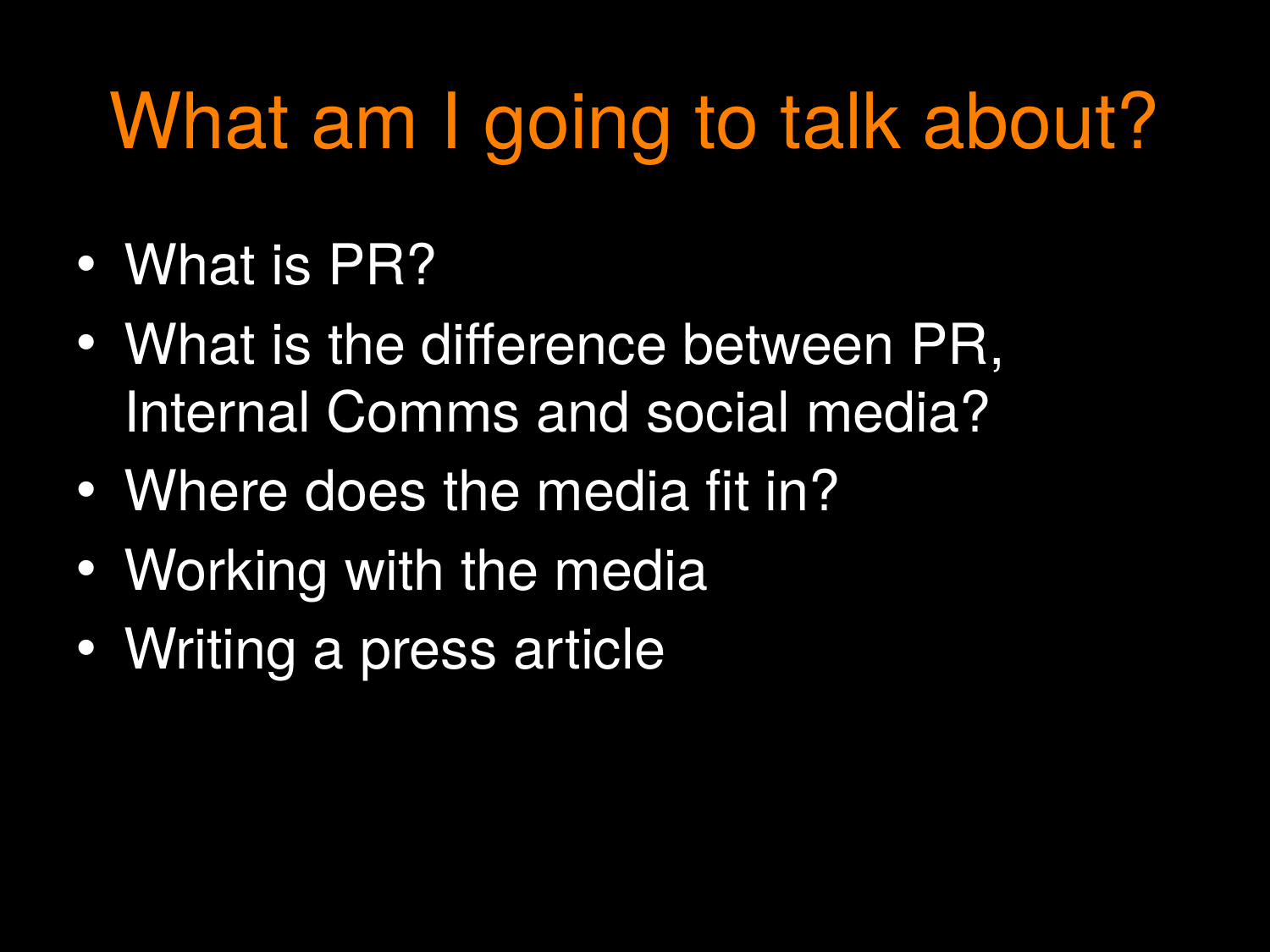

# What am I going to talk about?
What is PR?
What is the difference between PR, Internal Comms and social media?
Where does the media fit in?
Working with the media
Writing a press article